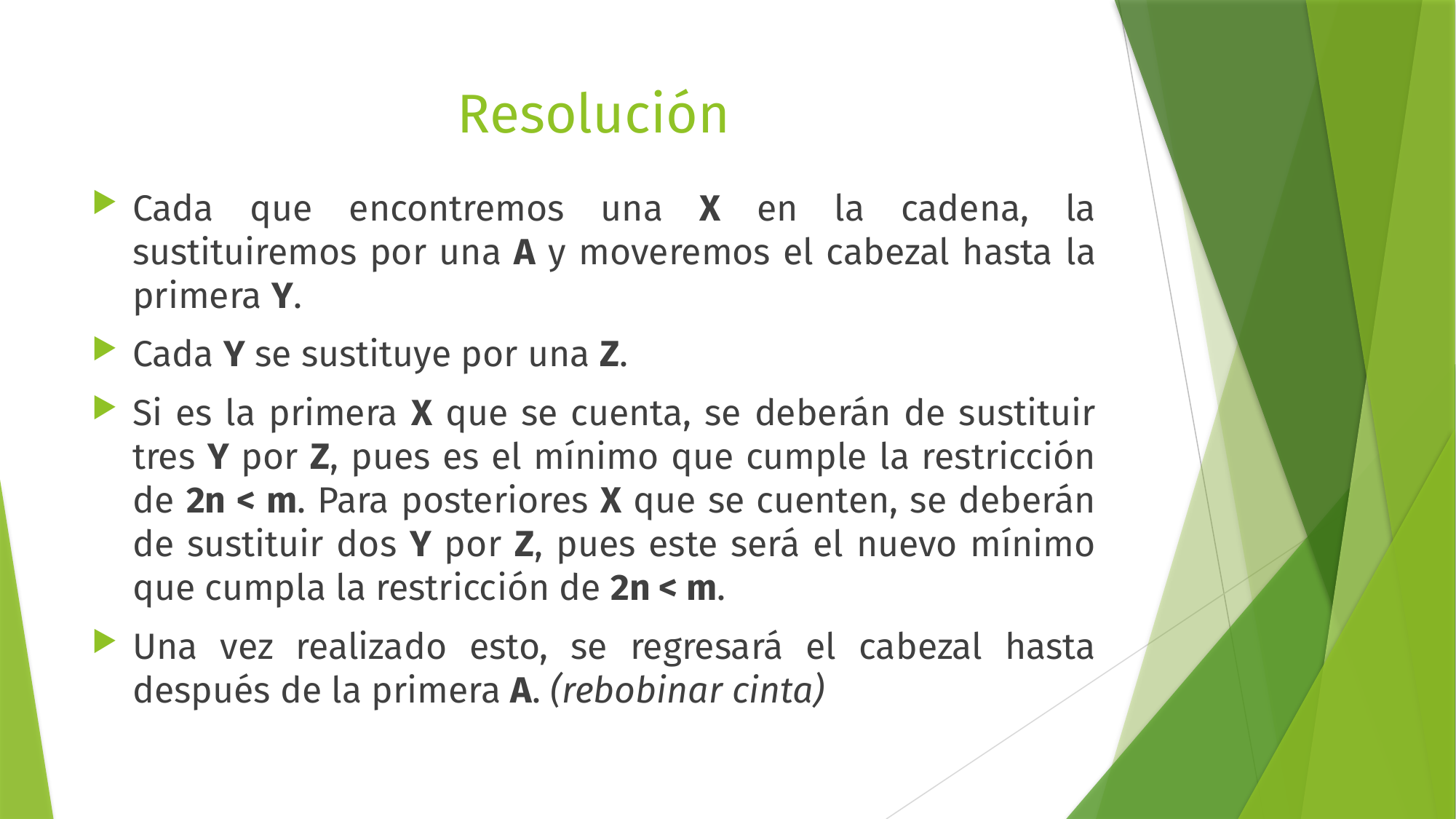

# Resolución
Cada que encontremos una X en la cadena, la sustituiremos por una A y moveremos el cabezal hasta la primera Y.
Cada Y se sustituye por una Z.
Si es la primera X que se cuenta, se deberán de sustituir tres Y por Z, pues es el mínimo que cumple la restricción de 2n < m. Para posteriores X que se cuenten, se deberán de sustituir dos Y por Z, pues este será el nuevo mínimo que cumpla la restricción de 2n < m.
Una vez realizado esto, se regresará el cabezal hasta después de la primera A. (rebobinar cinta)